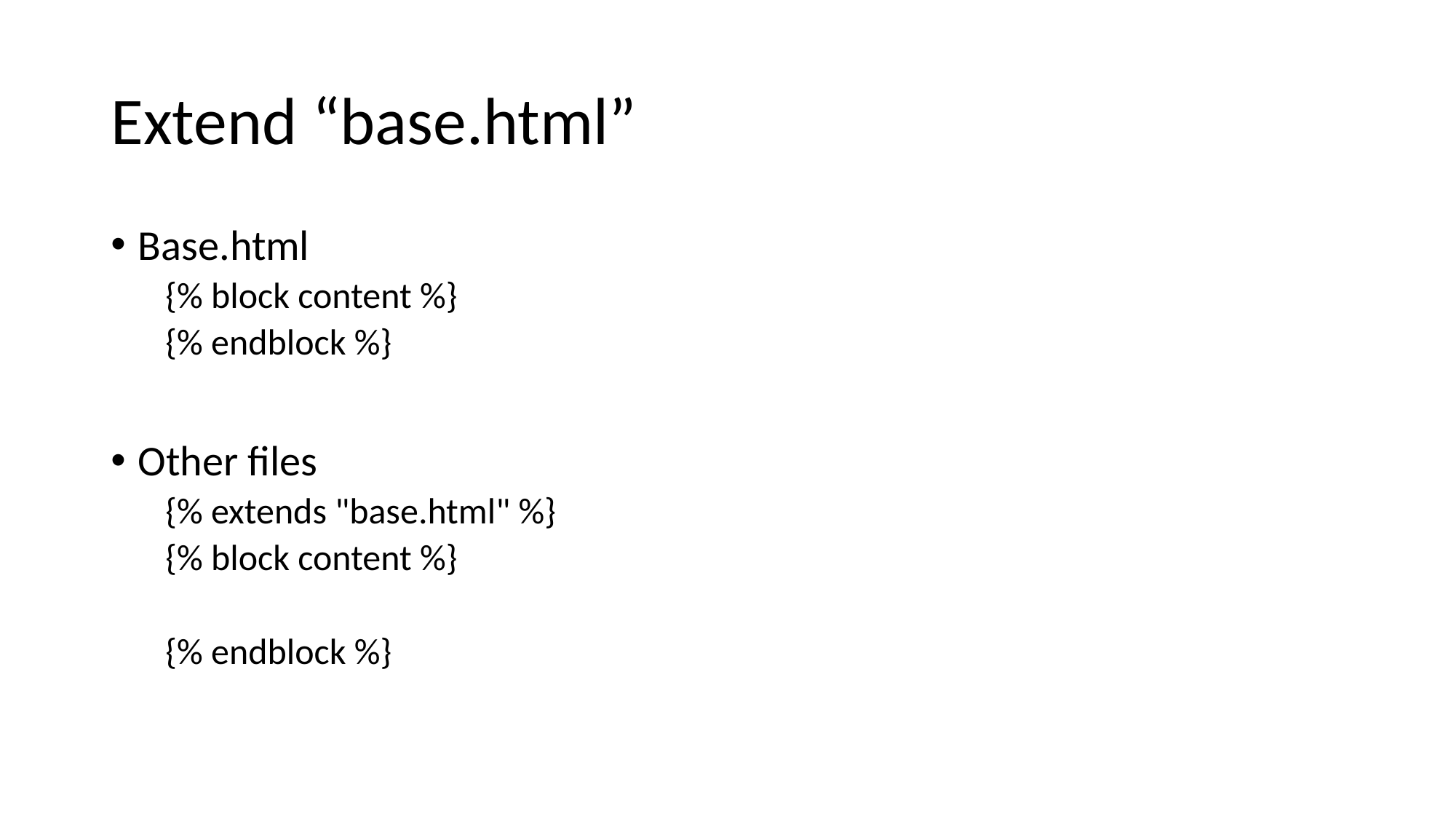

# Extend “base.html”
Base.html
{% block content %}
{% endblock %}

Other files
{% extends "base.html" %}
{% block content %}

{% endblock %}